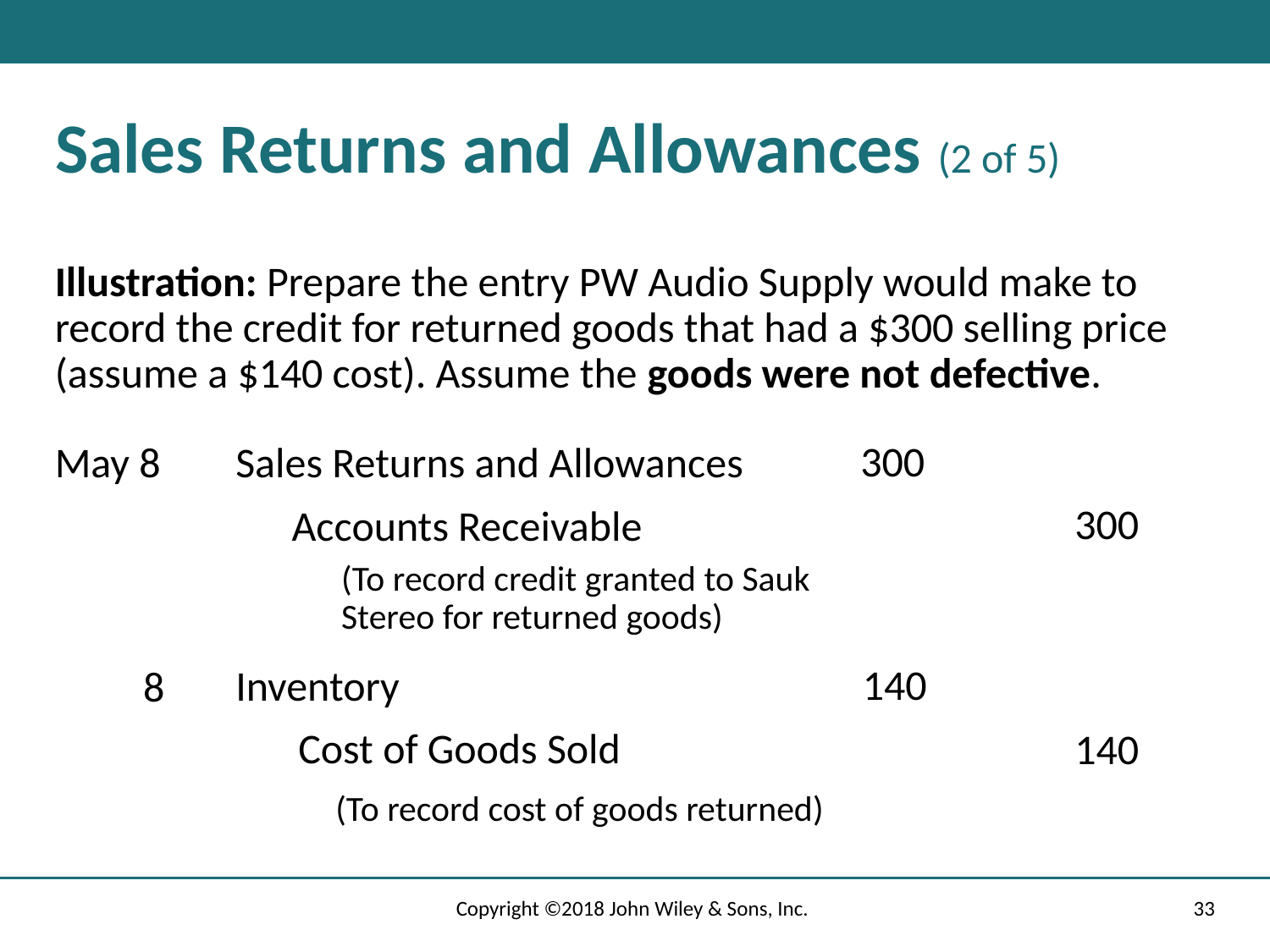

# Sales Returns and Allowances (2 of 5)
Illustration: Prepare the entry PW Audio Supply would make to record the credit for returned goods that had a $300 selling price (assume a $140 cost). Assume the goods were not defective.
300
May 8
Sales Returns and Allowances
300
Accounts Receivable
(To record credit granted to Sauk Stereo for returned goods)
140
Inventory
8
Cost of Goods Sold
(To record cost of goods returned)
140
Copyright ©2018 John Wiley & Sons, Inc.
33